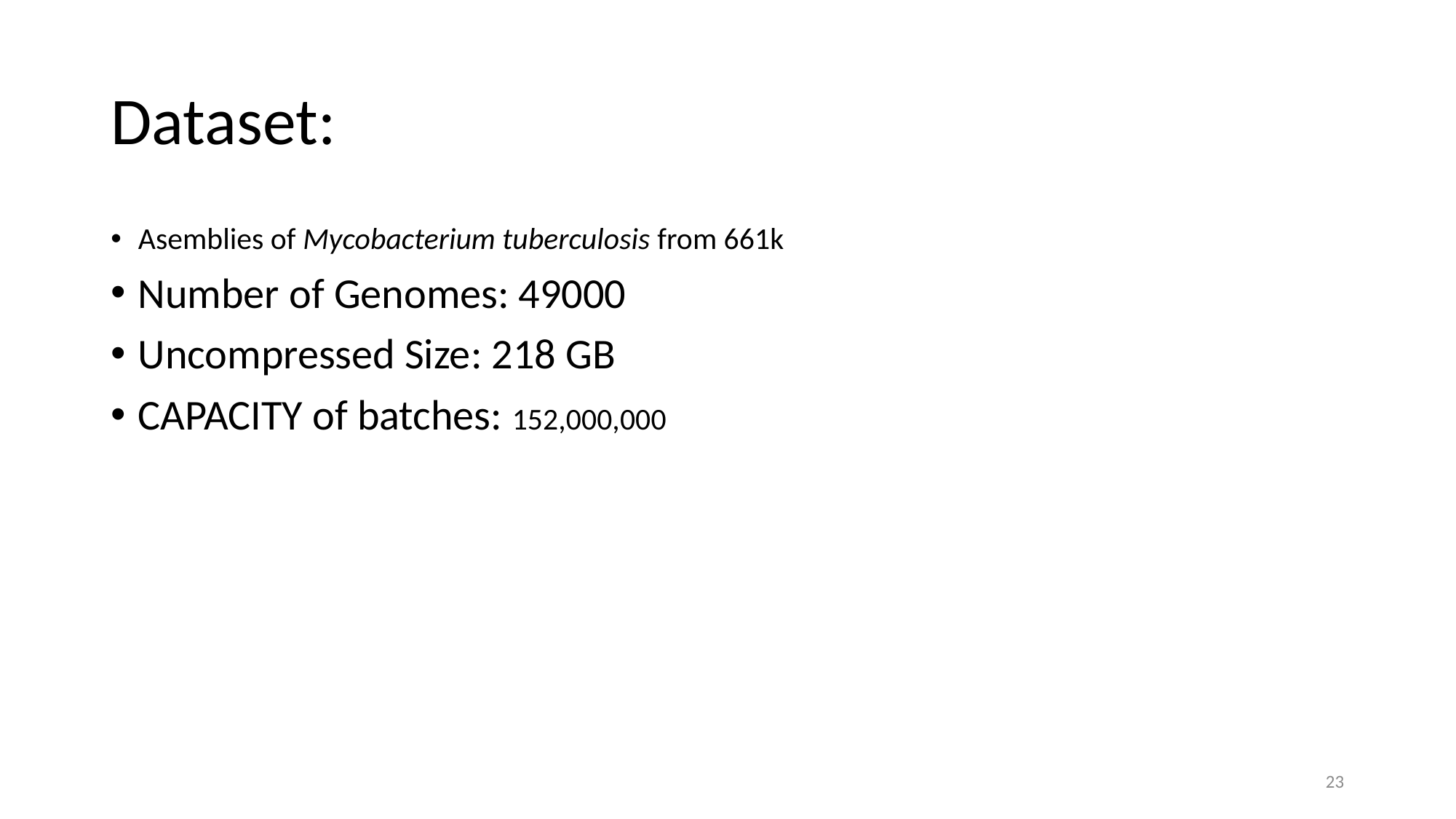

# Dataset:
Asemblies of Mycobacterium tuberculosis from 661k
Number of Genomes: 49000
Uncompressed Size: 218 GB
CAPACITY of batches: 152,000,000

23